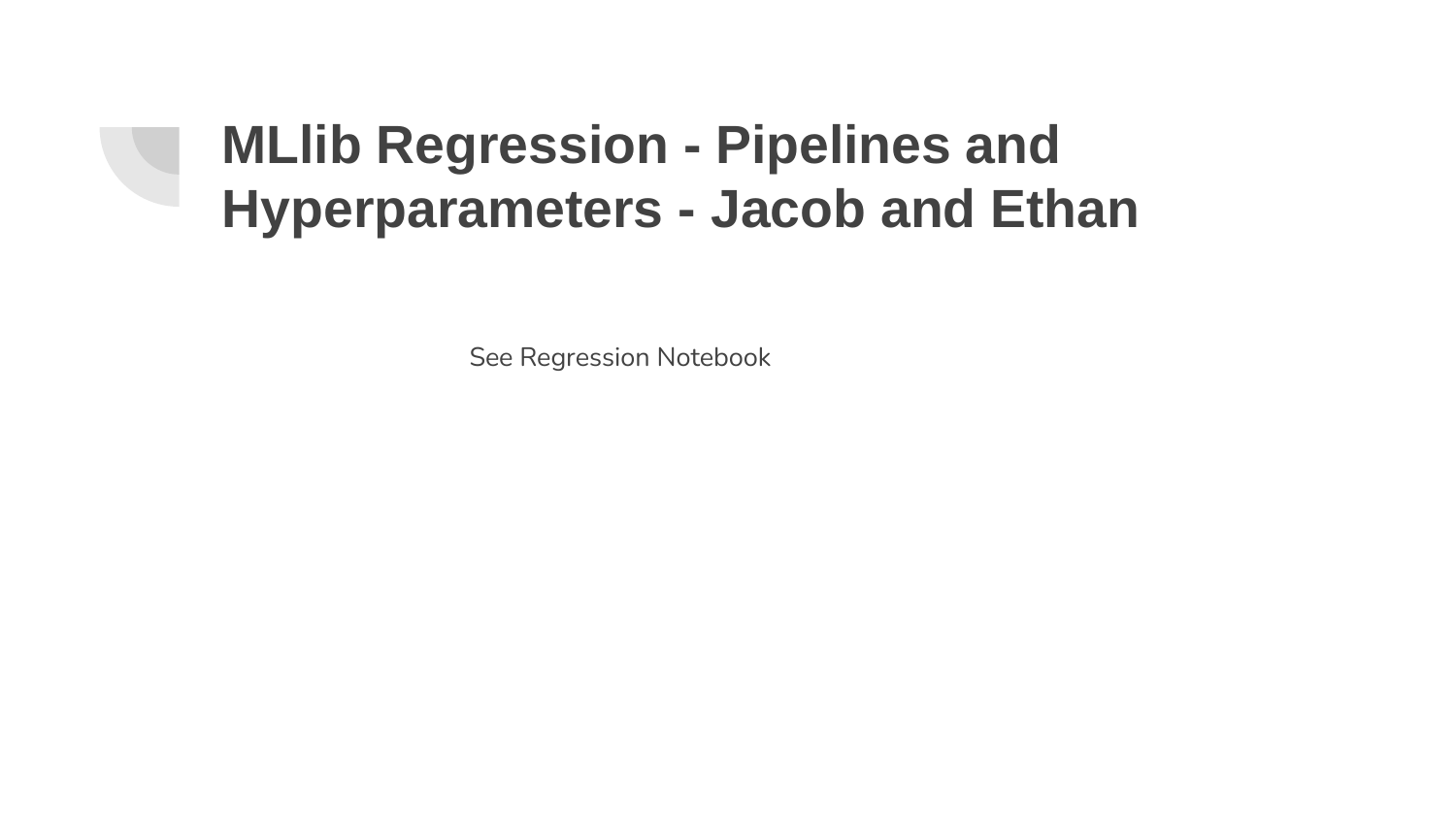

# MLlib Regression - Pipelines and Hyperparameters - Jacob and Ethan
See Regression Notebook